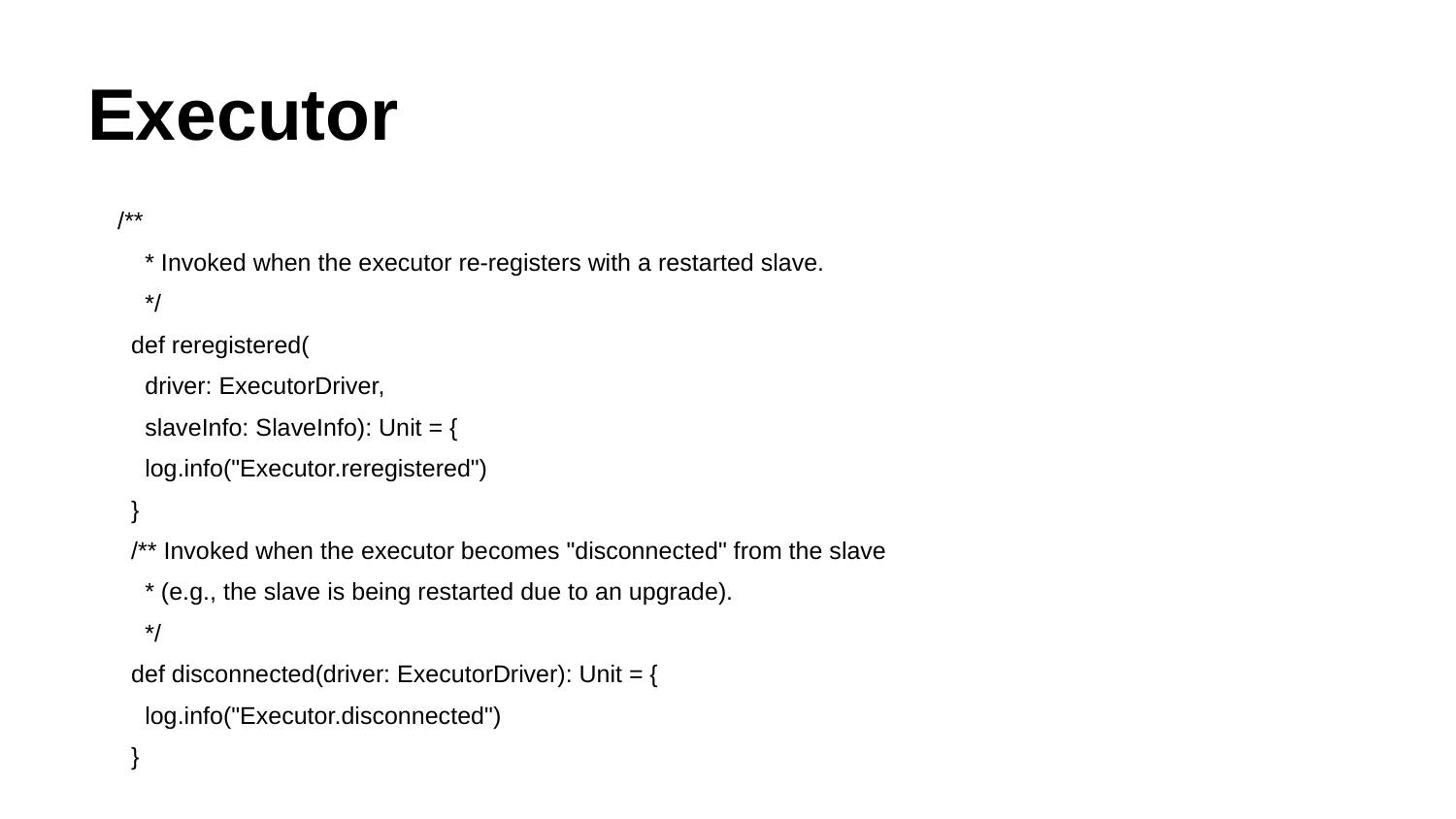

# Executor
/**
    * Invoked when the executor re-registers with a restarted slave.
    */
  def reregistered(
    driver: ExecutorDriver,
    slaveInfo: SlaveInfo): Unit = {
    log.info("Executor.reregistered")
  }
  /** Invoked when the executor becomes "disconnected" from the slave
    * (e.g., the slave is being restarted due to an upgrade).
    */
  def disconnected(driver: ExecutorDriver): Unit = {
    log.info("Executor.disconnected")
  }